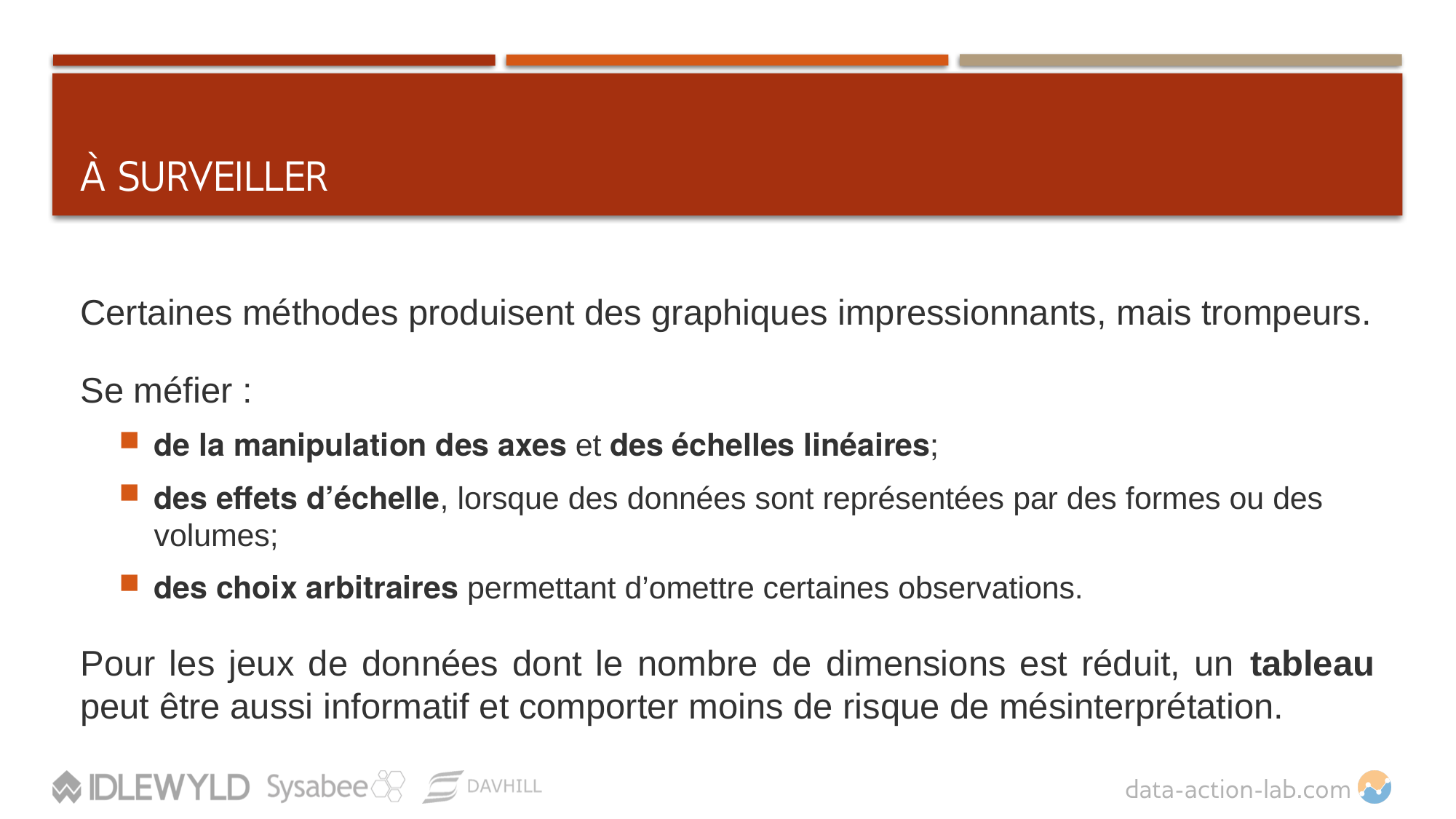

# À surveiller
Certaines méthodes produisent des graphiques impressionnants, mais trompeurs.

Se méfier :
de la manipulation des axes et des échelles linéaires;
des effets d’échelle, lorsque des données sont représentées par des formes ou des volumes;
des choix arbitraires permettant d’omettre certaines observations.

Pour les jeux de données dont le nombre de dimensions est réduit, un tableau peut être aussi informatif et comporter moins de risque de mésinterprétation.